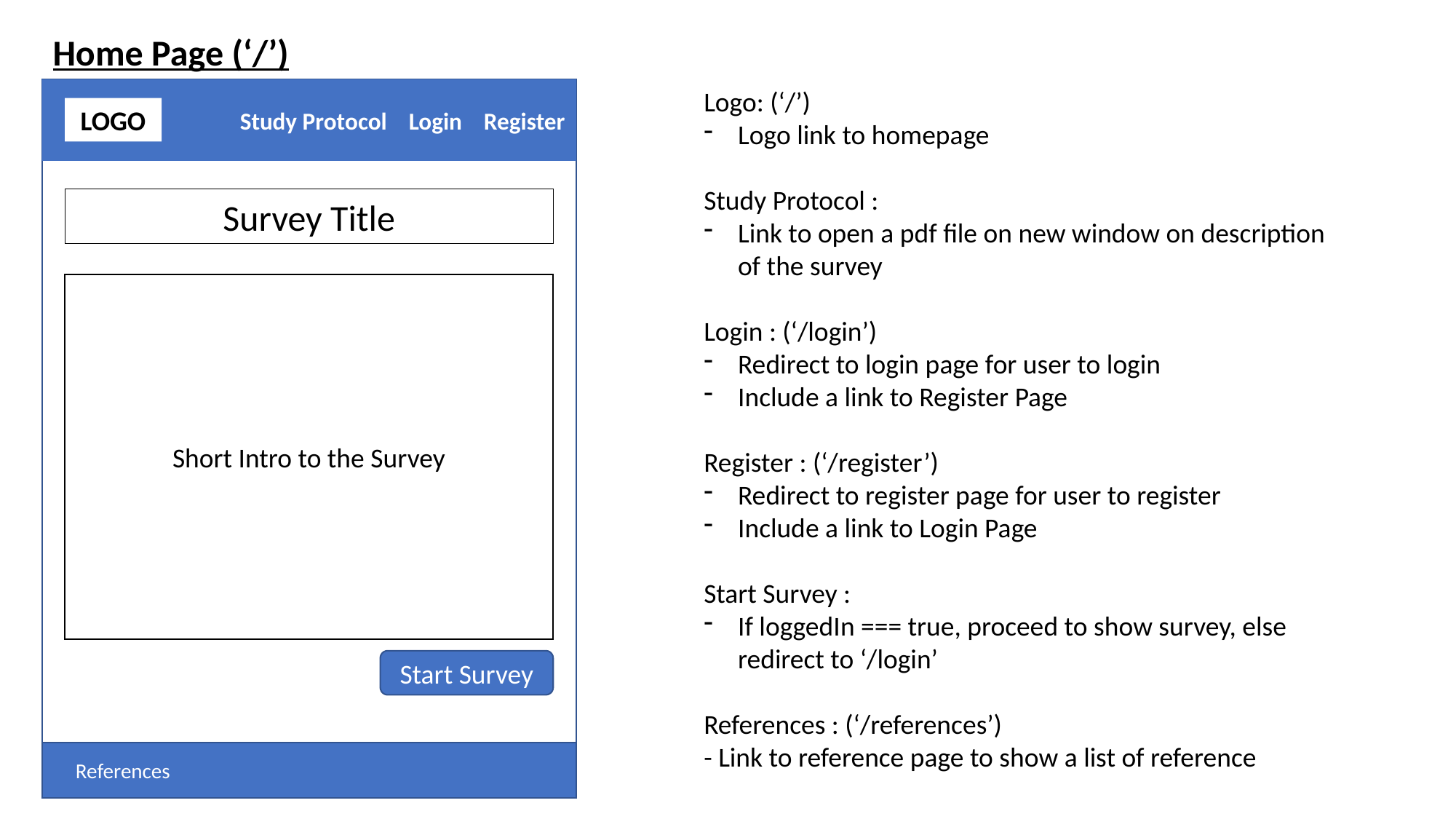

Home Page (‘/’)
Study Protocol    Login    Register
Logo: (‘/’)
Logo link to homepage

Study Protocol :
Link to open a pdf file on new window on description of the survey

Login : (‘/login’)
Redirect to login page for user to login
Include a link to Register Page

Register : (‘/register’)
Redirect to register page for user to register
Include a link to Login Page

Start Survey :
If loggedIn === true, proceed to show survey, else redirect to ‘/login’

References : (‘/references’)
- Link to reference page to show a list of reference

LOGO
Survey Title

Short Intro to the Survey
Start Survey

References